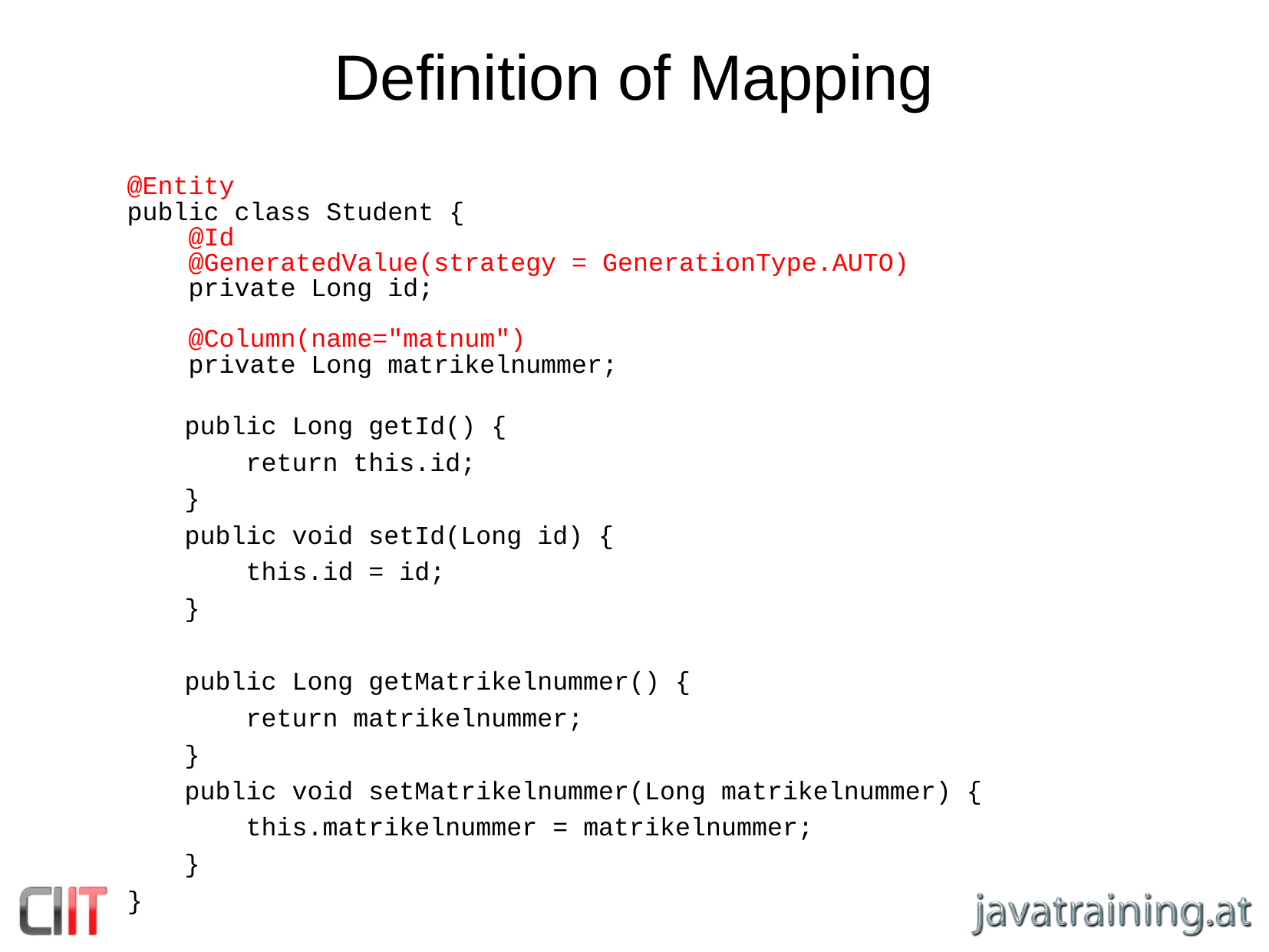

Definition of Mapping
@Entity
public class Student {
    @Id
    @GeneratedValue(strategy = GenerationType.AUTO)
    private Long id;

    @Column(name="matnum")
    private Long matrikelnummer;

public Long getId() {
    return this.id;
}
public void setId(Long id) {
    this.id = id;
}

public Long getMatrikelnummer() {
    return matrikelnummer;
}
public void setMatrikelnummer(Long matrikelnummer) {
    this.matrikelnummer = matrikelnummer;
}
}